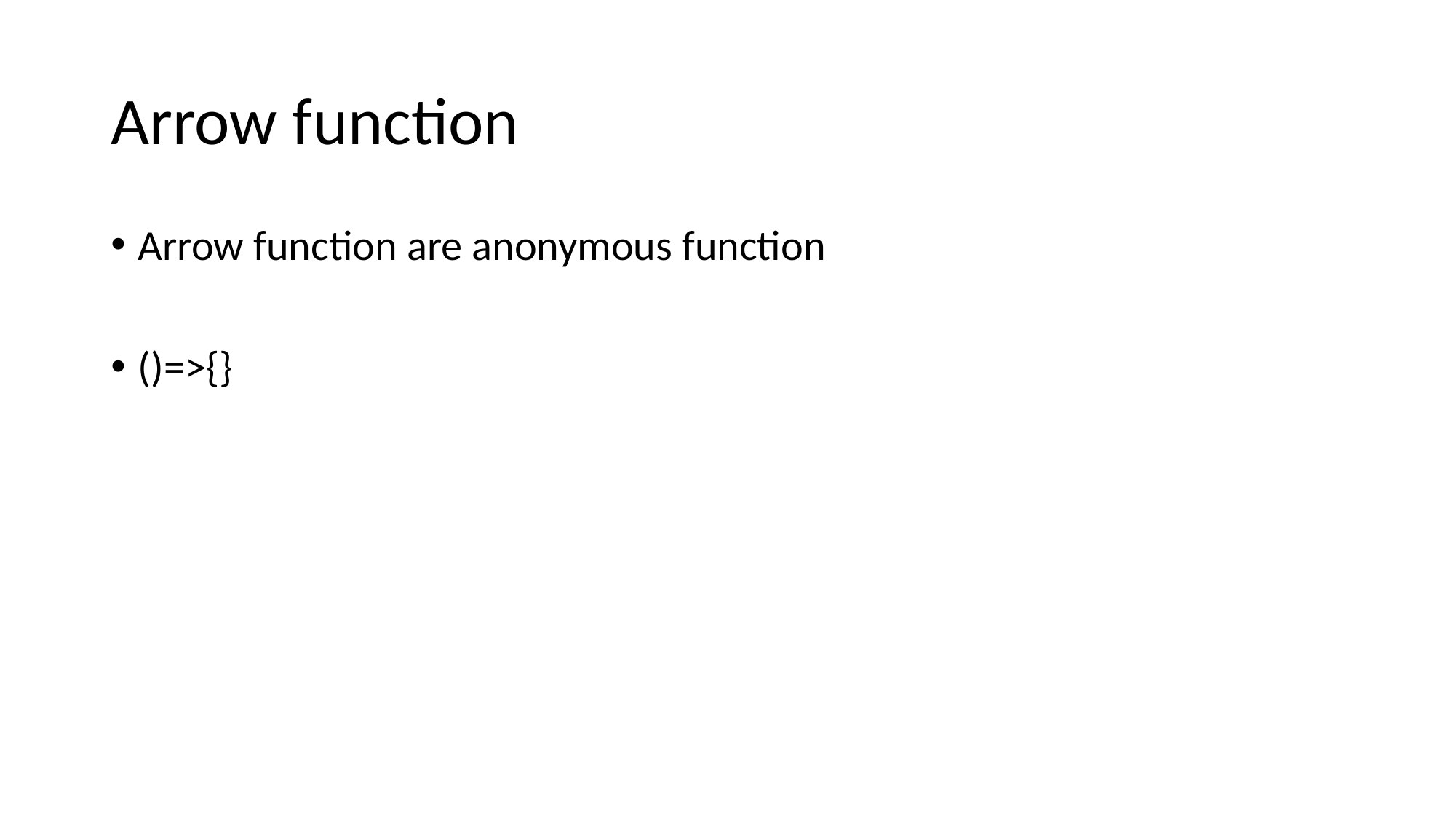

# Arrow function
Arrow function are anonymous function

()=>{}